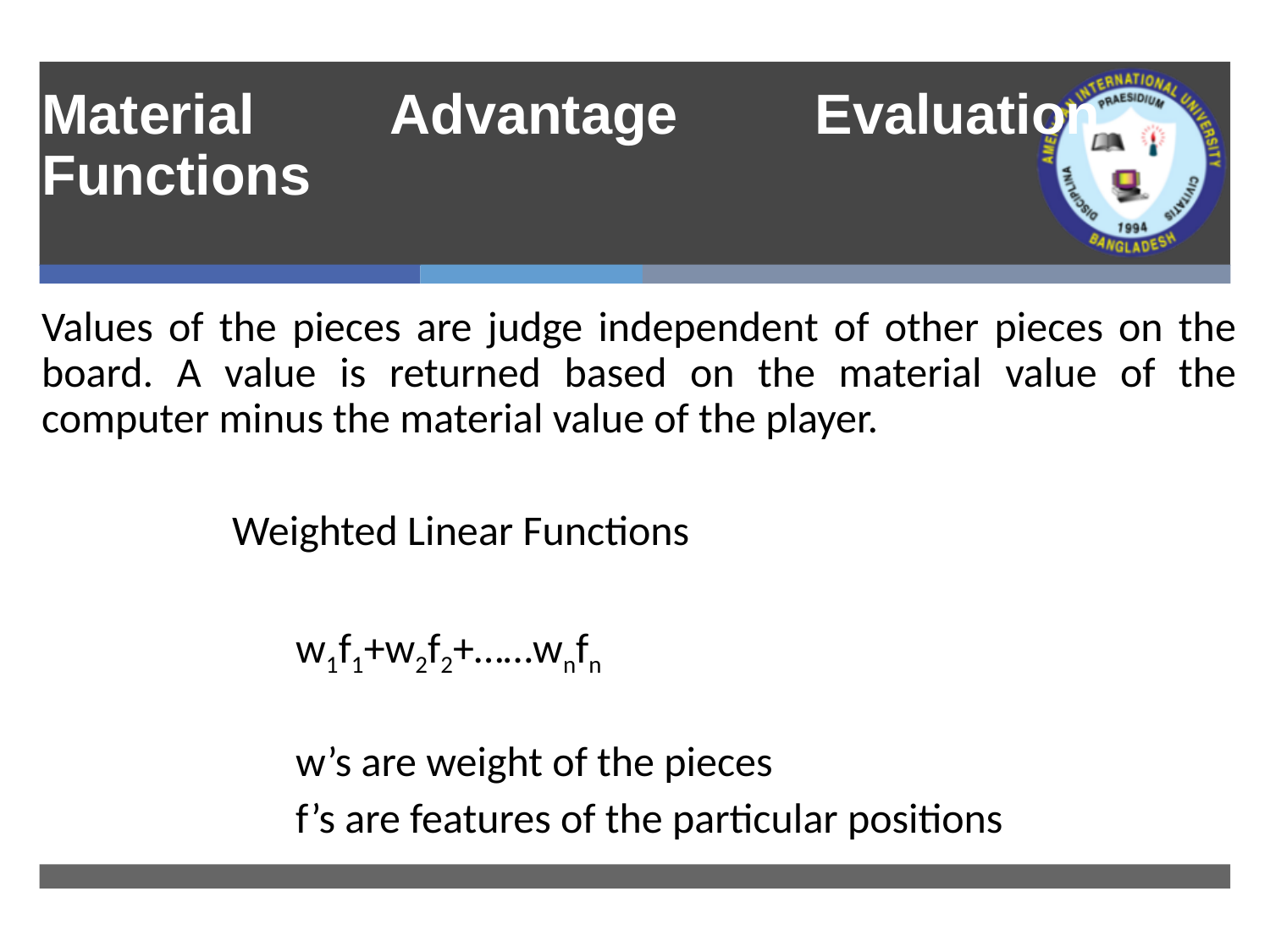

# Material Advantage Evaluation Functions
Values of the pieces are judge independent of other pieces on the board. A value is returned based on the material value of the computer minus the material value of the player.

Weighted Linear Functions

w1f1+w2f2+……wnfn

w’s are weight of the pieces
f’s are features of the particular positions